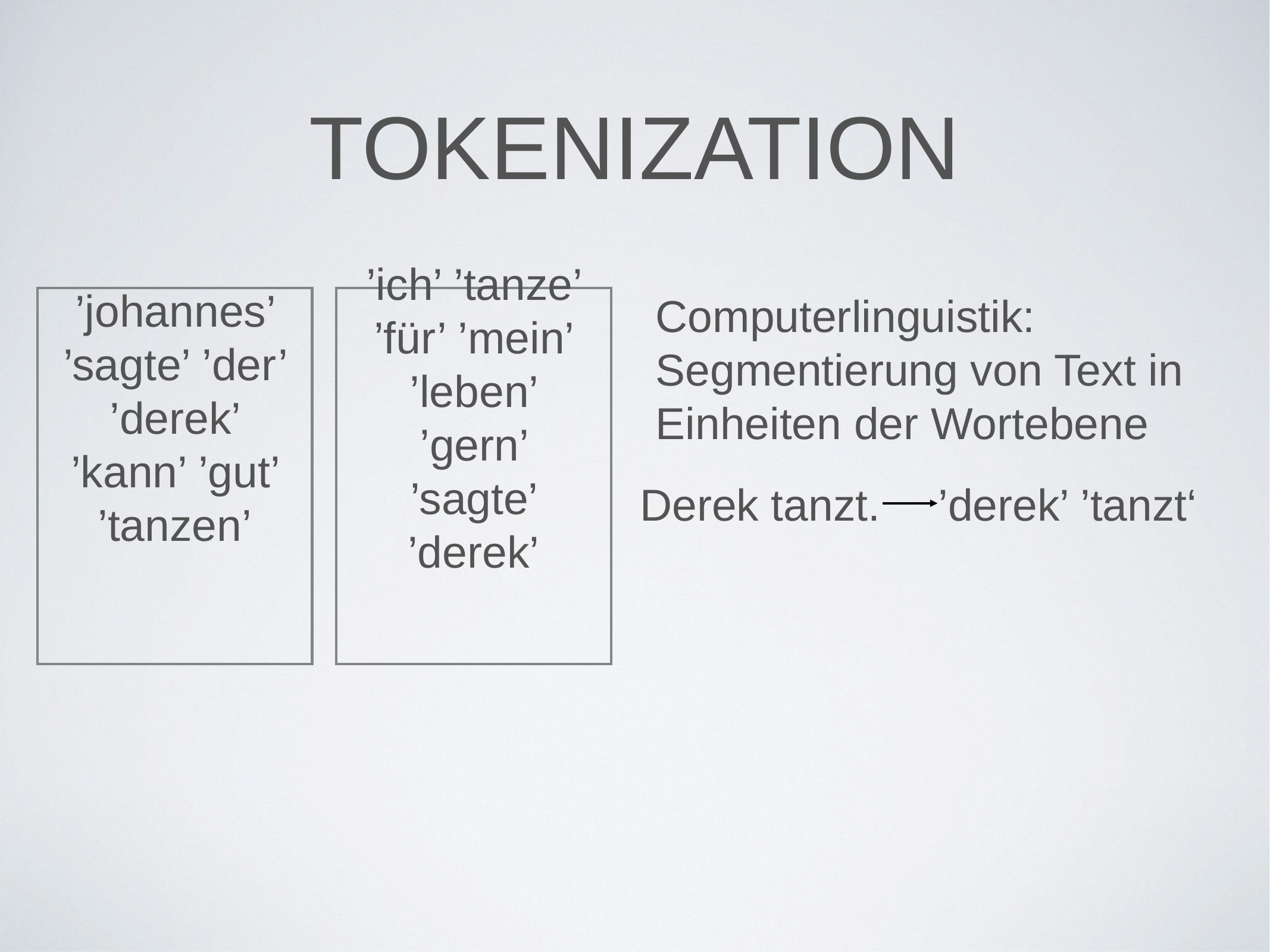

# Tokenization
Computerlinguistik: Segmentierung von Text in Einheiten der Wortebene

’johannes’ ’sagte’ ’der’ ’derek’ ’kann’ ’gut’ ’tanzen’
’ich’ ’tanze’ ’für’ ’mein’ ’leben’ ’gern’ ’sagte’ ’derek’
Derek tanzt.
’derek’ ’tanzt‘

5